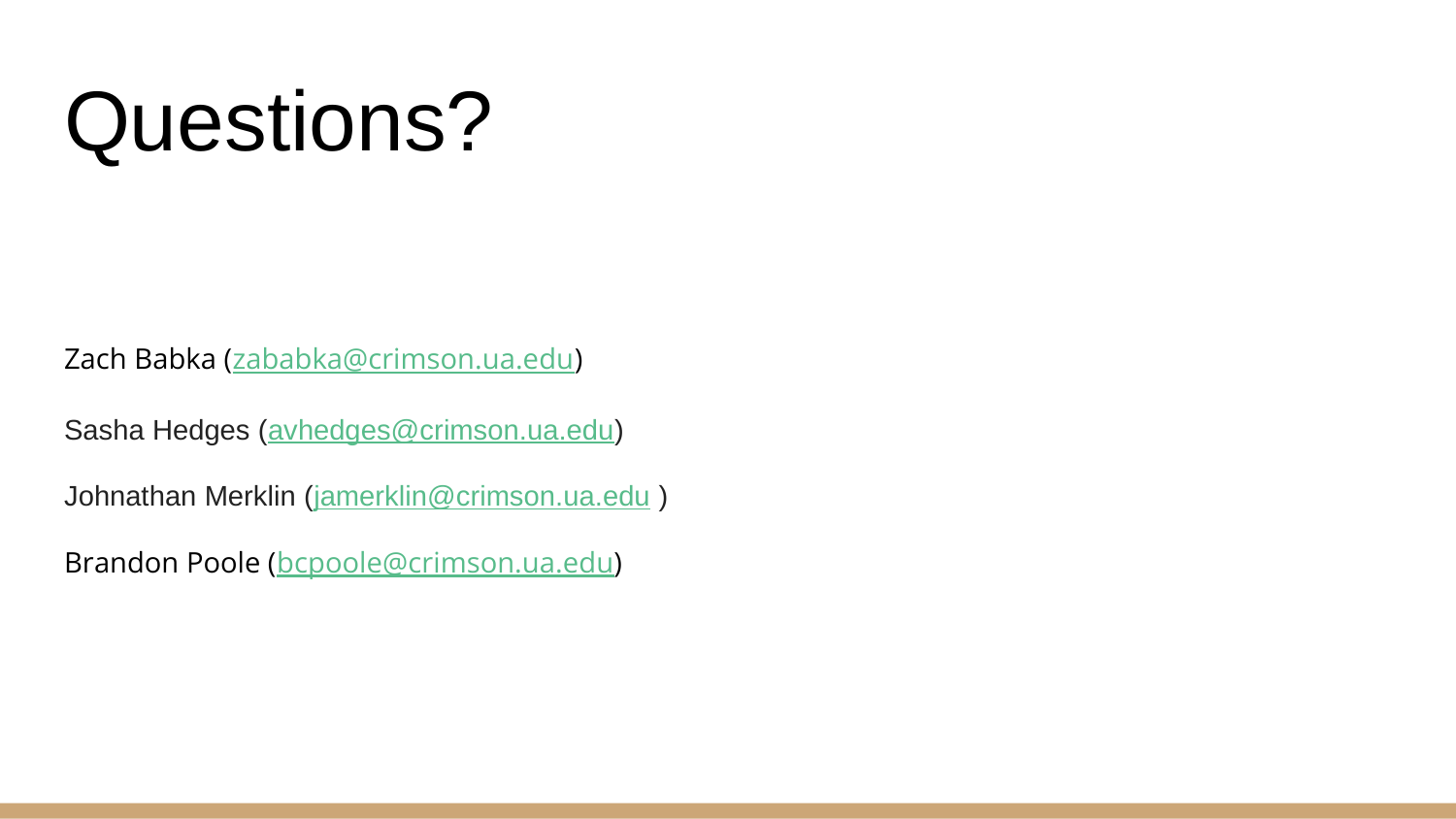

# Questions?
Zach Babka (zababka@crimson.ua.edu)
Sasha Hedges (avhedges@crimson.ua.edu)
Johnathan Merklin (jamerklin@crimson.ua.edu )
Brandon Poole (bcpoole@crimson.ua.edu)